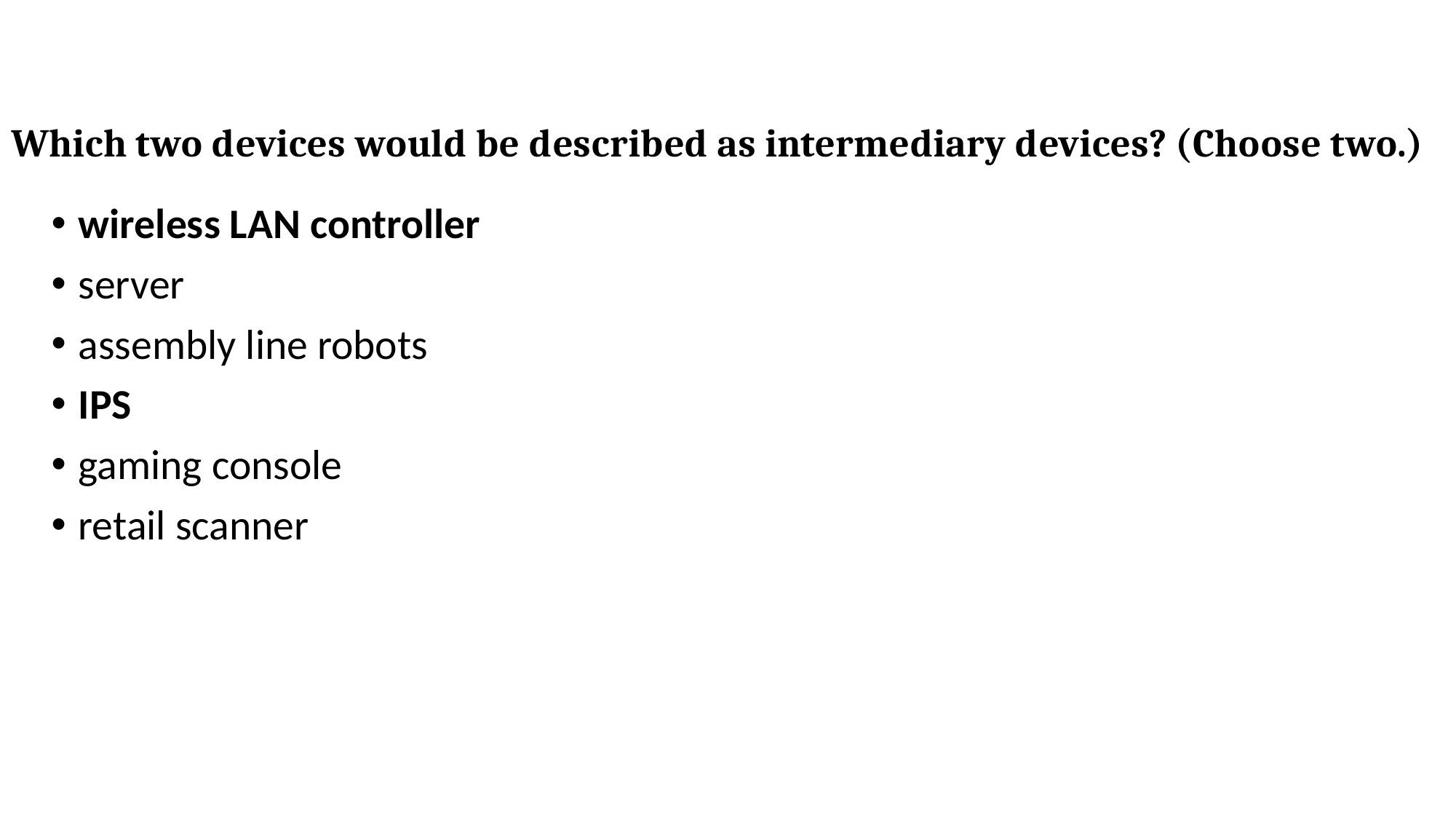

# Which two devices would be described as intermediary devices? (Choose two.)
wireless LAN controller
server
assembly line robots
IPS
gaming console
retail scanner